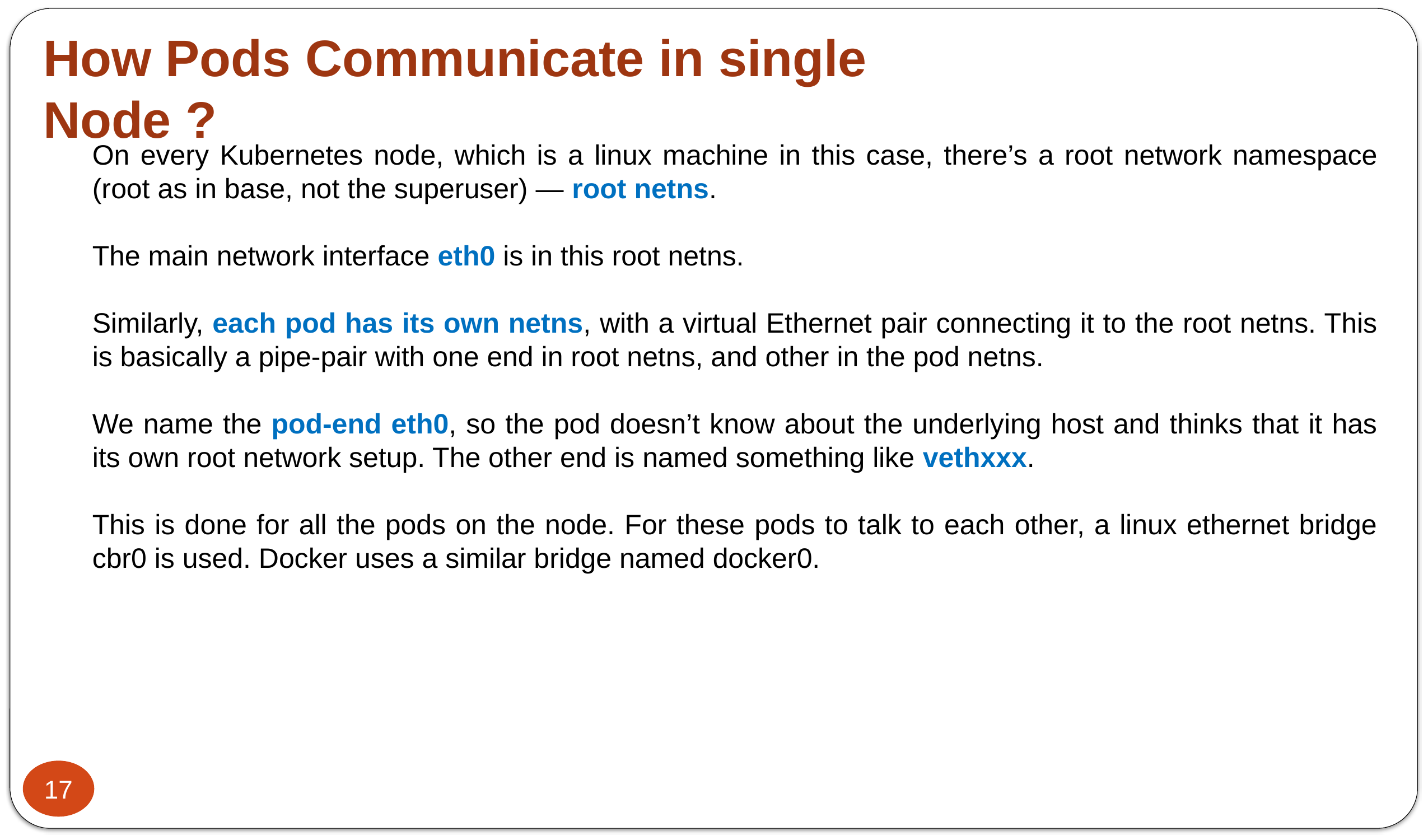

How Pods Communicate in single Node ?
On every Kubernetes node, which is a linux machine in this case, there’s a root network namespace (root as in base, not the superuser) — root netns.

The main network interface eth0 is in this root netns.

Similarly, each pod has its own netns, with a virtual Ethernet pair connecting it to the root netns. This is basically a pipe-pair with one end in root netns, and other in the pod netns.

We name the pod-end eth0, so the pod doesn’t know about the underlying host and thinks that it has its own root network setup. The other end is named something like vethxxx.

This is done for all the pods on the node. For these pods to talk to each other, a linux ethernet bridge cbr0 is used. Docker uses a similar bridge named docker0.

17